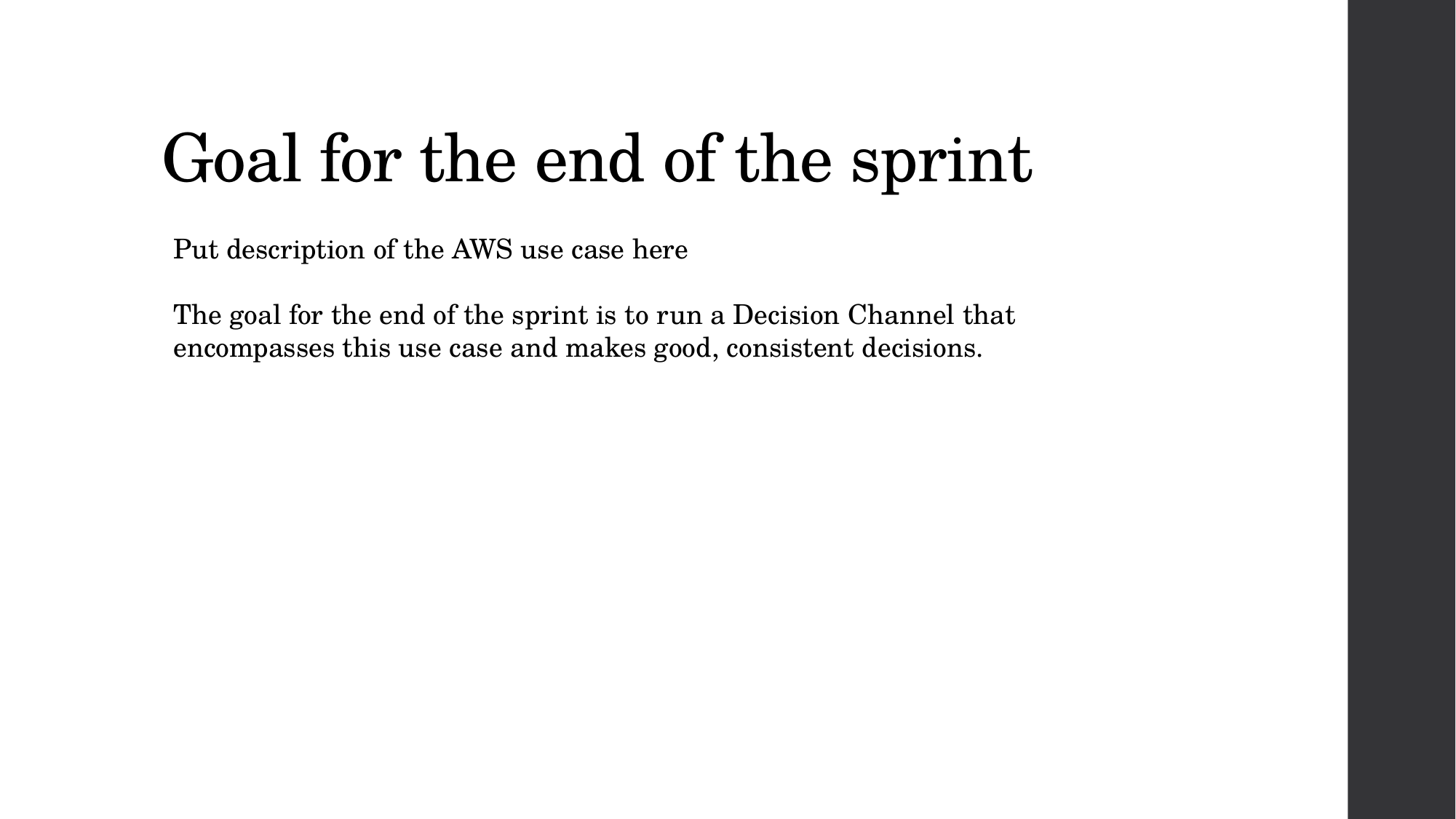

# Goal for the end of the sprint
Put description of the AWS use case here

The goal for the end of the sprint is to run a Decision Channel that encompasses this use case and makes good, consistent decisions.